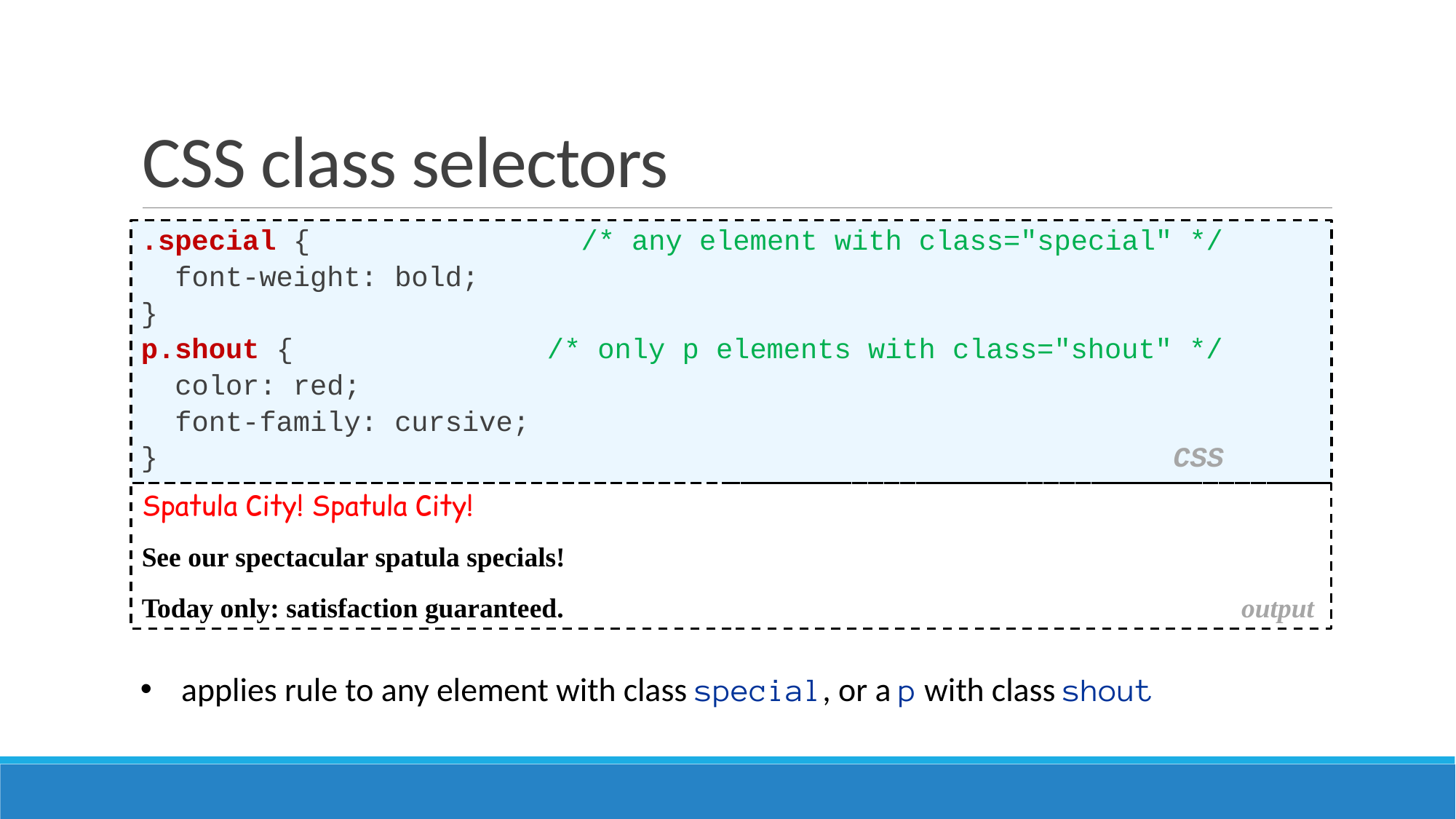

# CSS class selectors
.special {                /* any element with class="special" */
  font-weight: bold;
}
p.shout {               /* only p elements with class="shout" */
  color: red;
  font-family: cursive;
}                                                            CSS
Spatula City! Spatula City!
See our spectacular spatula specials!
Today only: satisfaction guaranteed.                                                                                                  output
applies rule to any element with class special, or a p with class shout